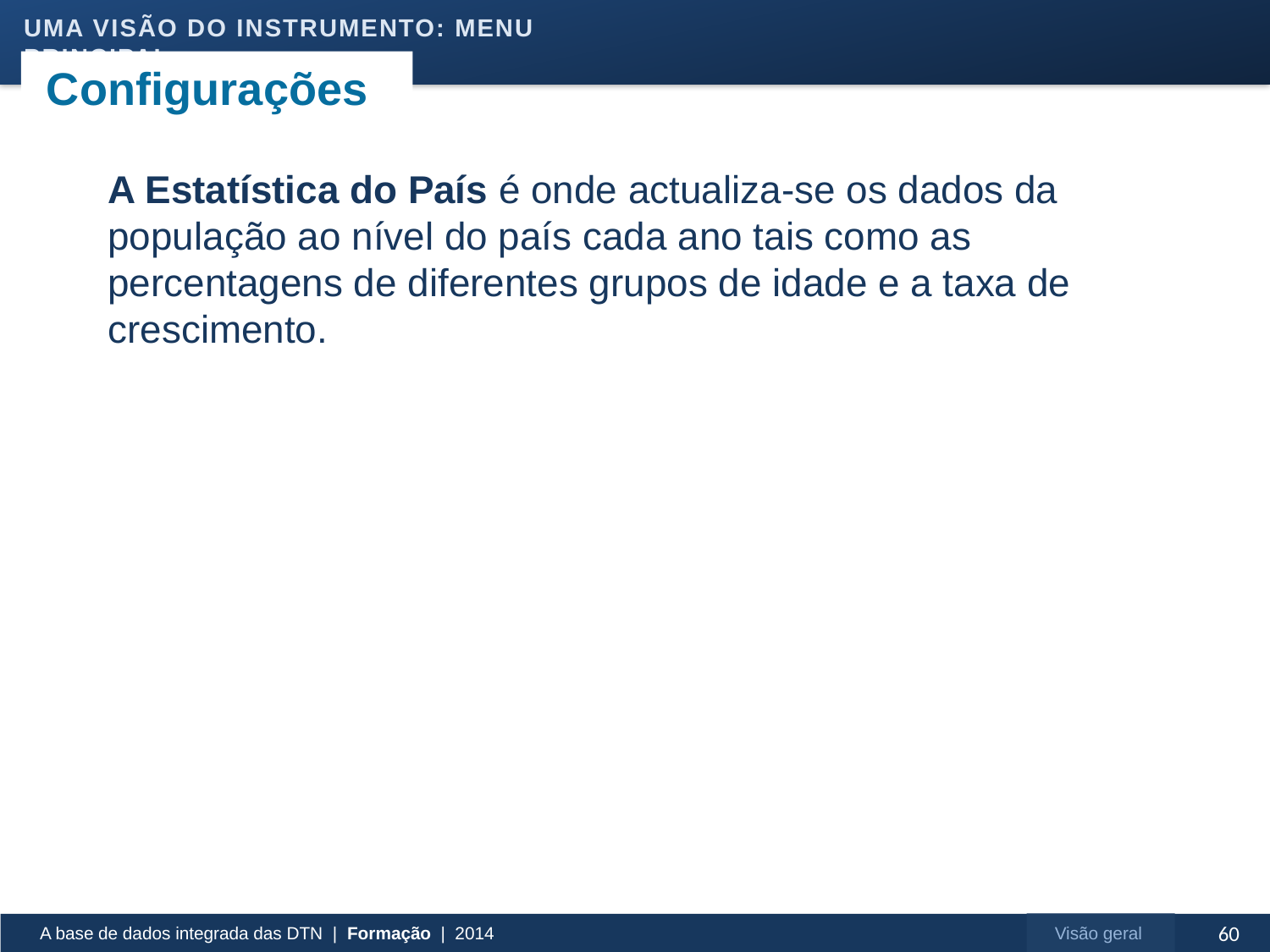

uma visão do instrumento: menu principal
# Configurações
A Estatística do País é onde actualiza-se os dados da população ao nível do país cada ano tais como as percentagens de diferentes grupos de idade e a taxa de crescimento.